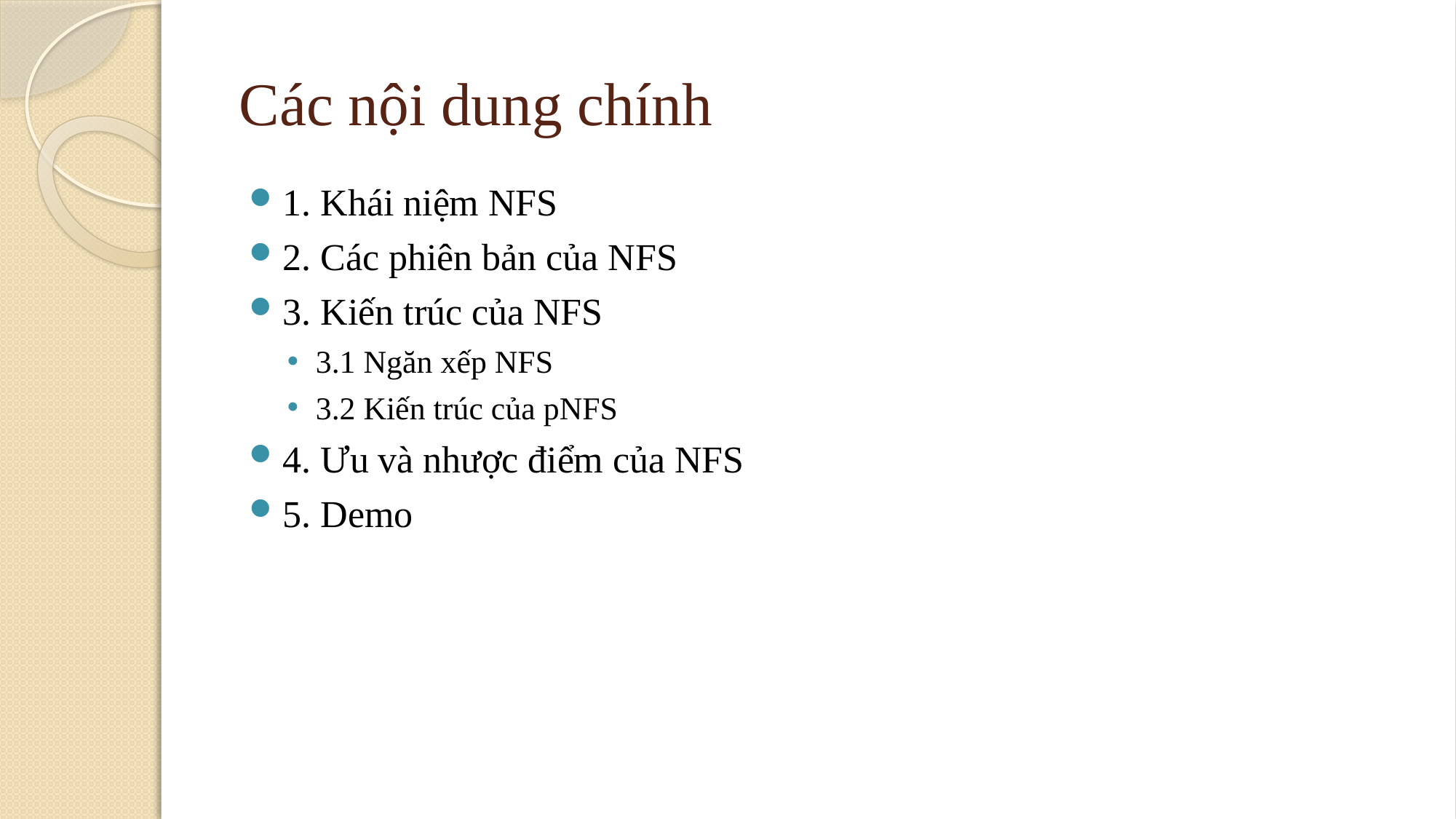

# Các nội dung chính
1. Khái niệm NFS
2. Các phiên bản của NFS
3. Kiến trúc của NFS
3.1 Ngăn xếp NFS
3.2 Kiến trúc của pNFS
4. Ưu và nhược điểm của NFS
5. Demo